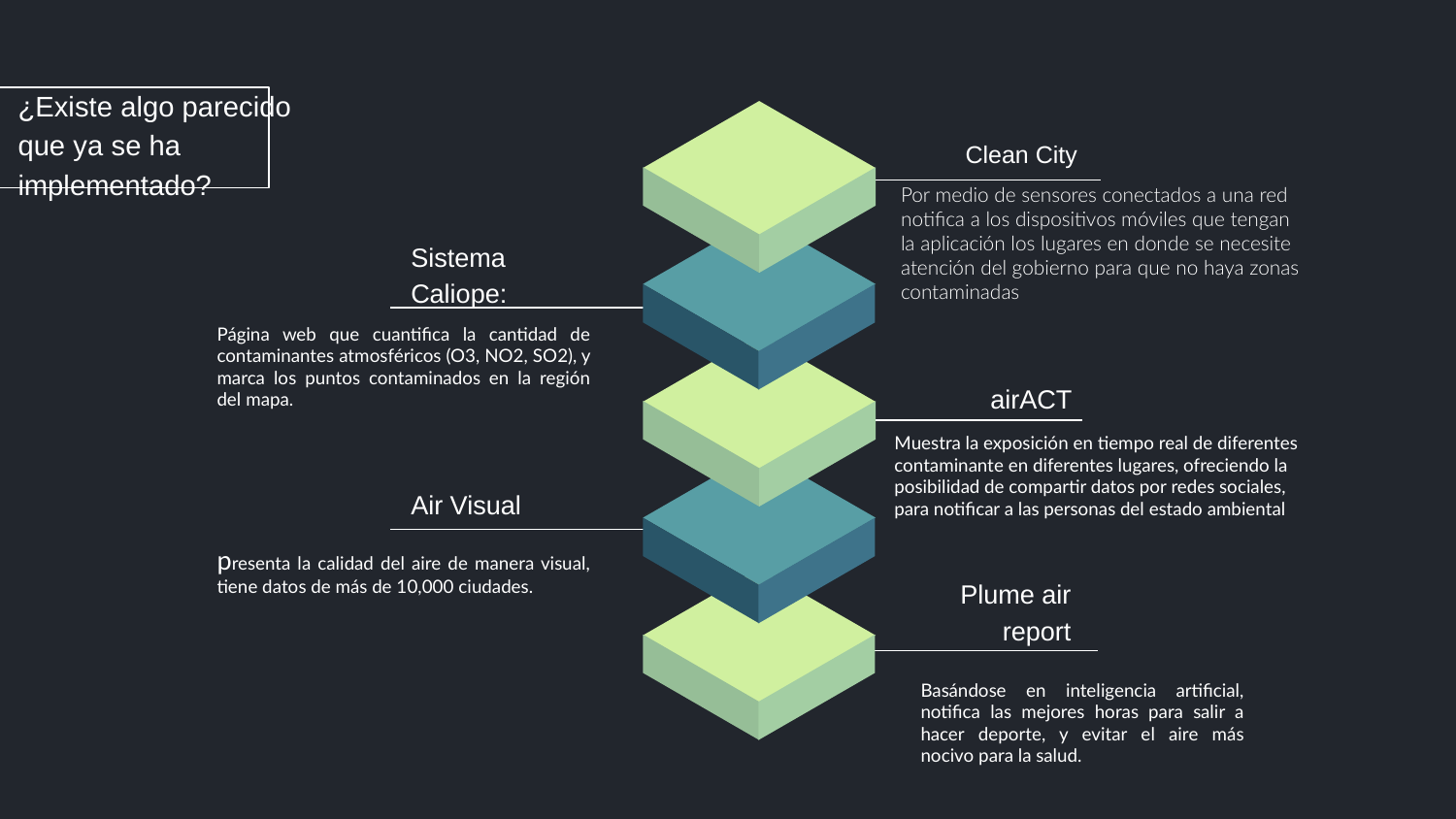

# ¿Existe algo parecido que ya se ha implementado?

Clean City
Por medio de sensores conectados a una red notifica a los dispositivos móviles que tengan la aplicación los lugares en donde se necesite atención del gobierno para que no haya zonas contaminadas
Sistema Caliope:
Página web que cuantifica la cantidad de contaminantes atmosféricos (O3, NO2, SO2), y marca los puntos contaminados en la región del mapa.
airACT
Muestra la exposición en tiempo real de diferentes contaminante en diferentes lugares, ofreciendo la posibilidad de compartir datos por redes sociales, para notificar a las personas del estado ambiental

Air Visual
presenta la calidad del aire de manera visual, tiene datos de más de 10,000 ciudades.

Plume air report
Basándose en inteligencia artificial, notifica las mejores horas para salir a hacer deporte, y evitar el aire más nocivo para la salud.